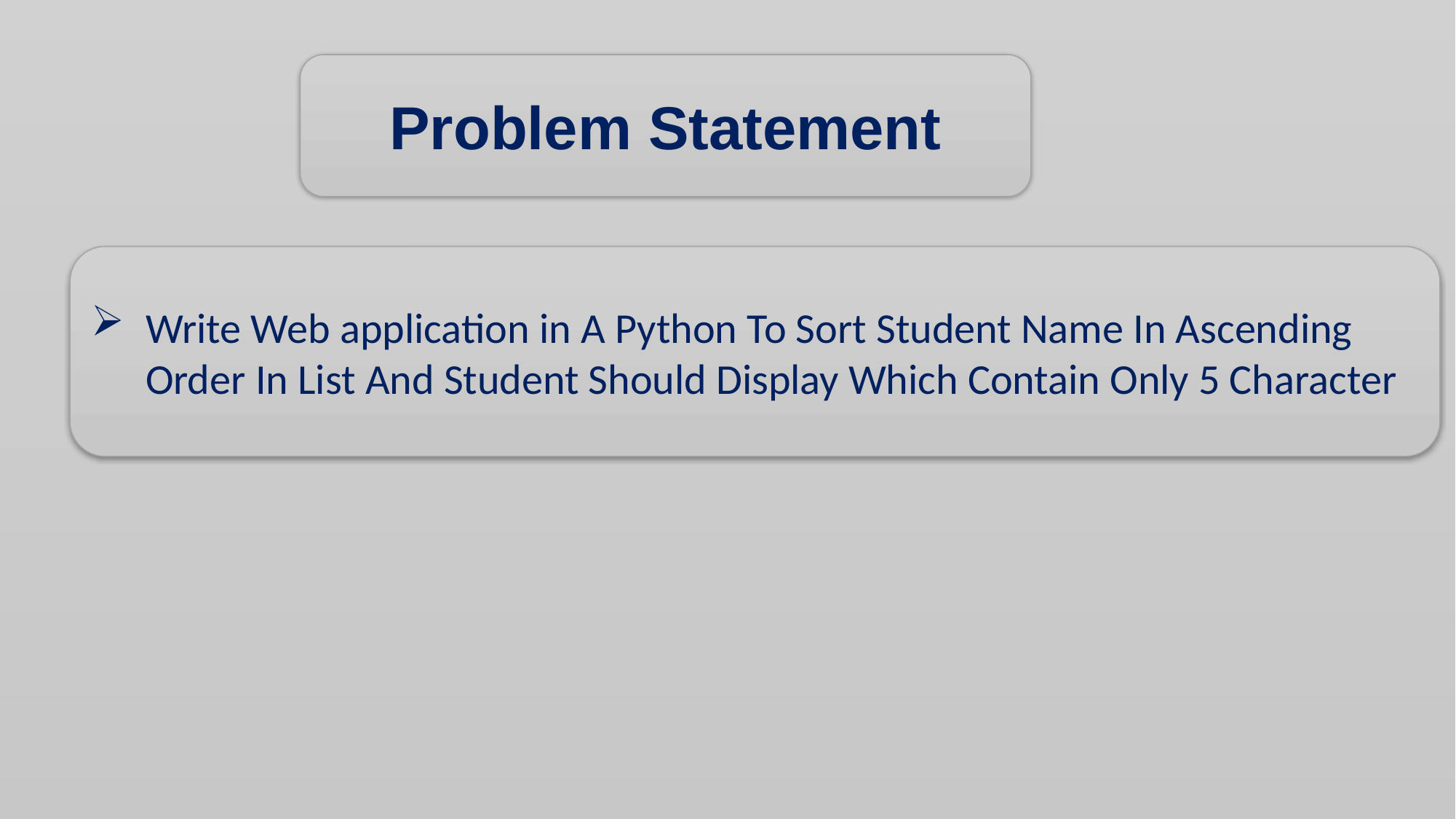

Problem Statement
Write Web application in A Python To Sort Student Name In Ascending Order In List And Student Should Display Which Contain Only 5 Character